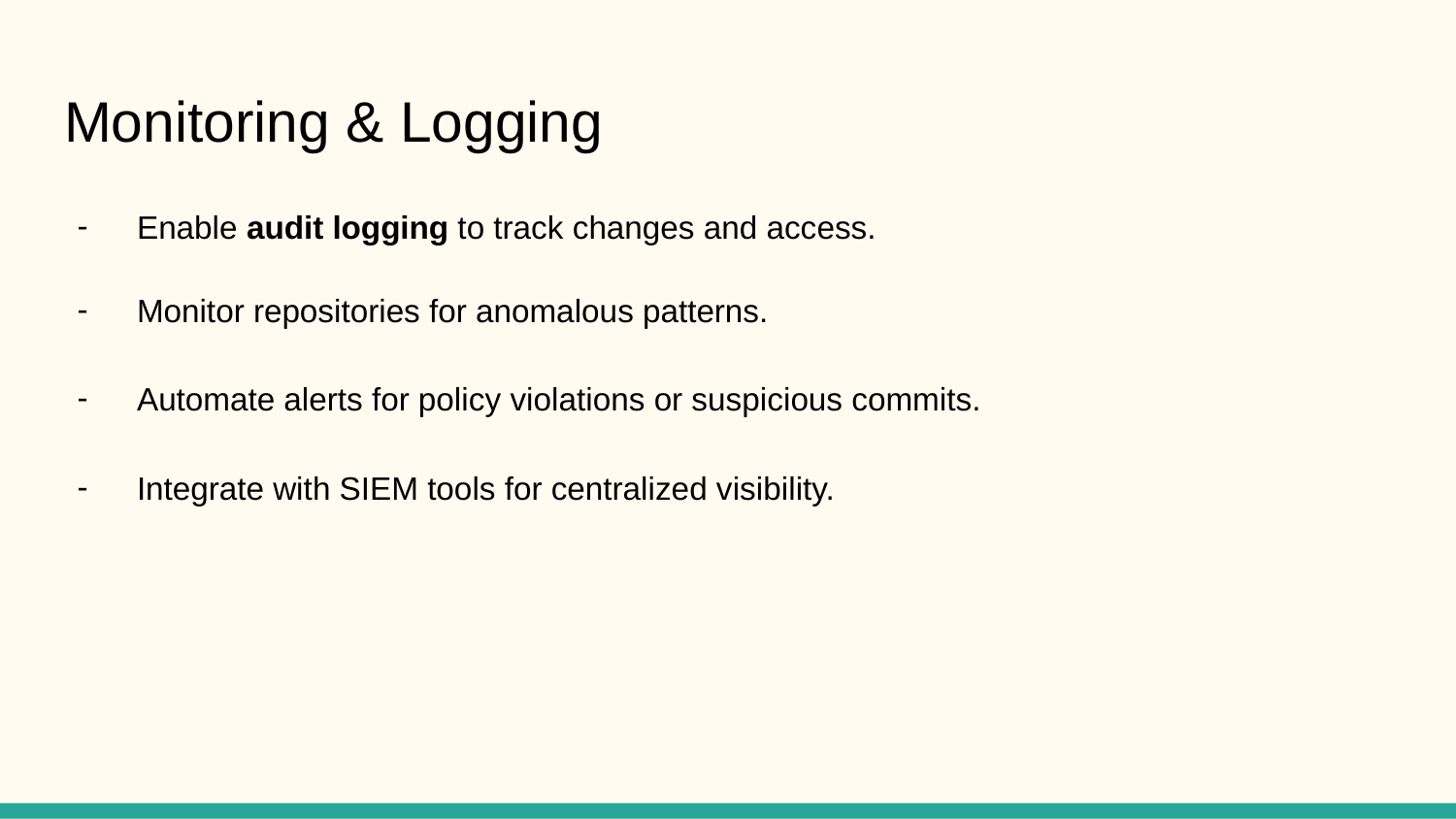

# Monitoring & Logging
Enable audit logging to track changes and access.
Monitor repositories for anomalous patterns.
Automate alerts for policy violations or suspicious commits.
Integrate with SIEM tools for centralized visibility.